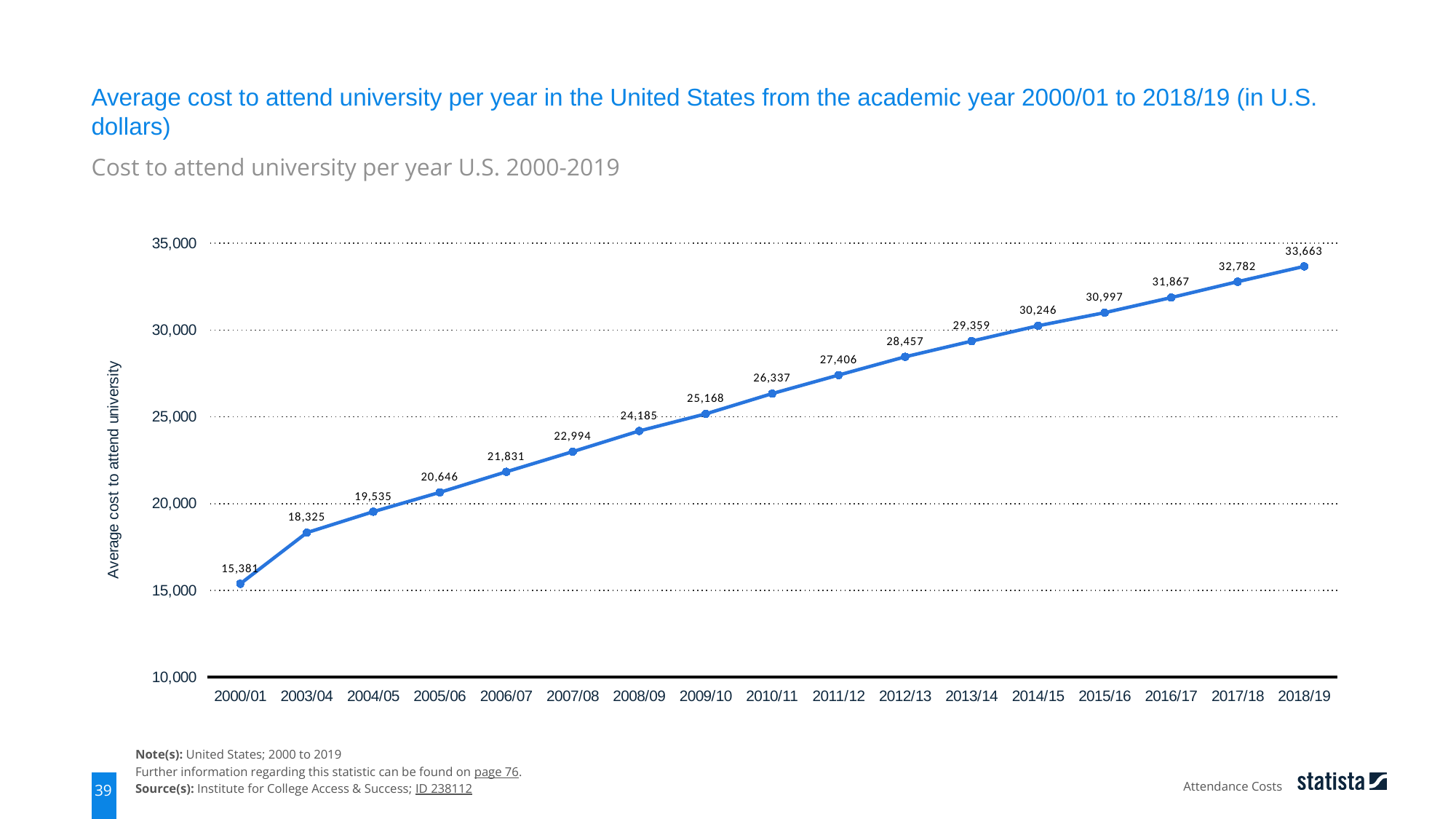

Average cost to attend university per year in the United States from the academic year 2000/01 to 2018/19 (in U.S. dollars)
Cost to attend university per year U.S. 2000-2019

### Chart

| Category | data |
|---|---|
| 2000/01 | 15381.0 |
| 2003/04 | 18325.0 |
| 2004/05 | 19535.0 |
| 2005/06 | 20646.0 |
| 2006/07 | 21831.0 |
| 2007/08 | 22994.0 |
| 2008/09 | 24185.0 |
| 2009/10 | 25168.0 |
| 2010/11 | 26337.0 |
| 2011/12 | 27406.0 |
| 2012/13 | 28457.0 |
| 2013/14 | 29359.0 |
| 2014/15 | 30246.0 |
| 2015/16 | 30997.0 |
| 2016/17 | 31867.0 |
| 2017/18 | 32782.0 |
| 2018/19 | 33663.0 |
Note(s): United States; 2000 to 2019
Further information regarding this statistic can be found on page 76.
Source(s): Institute for College Access & Success; ID 238112
Attendance Costs

39